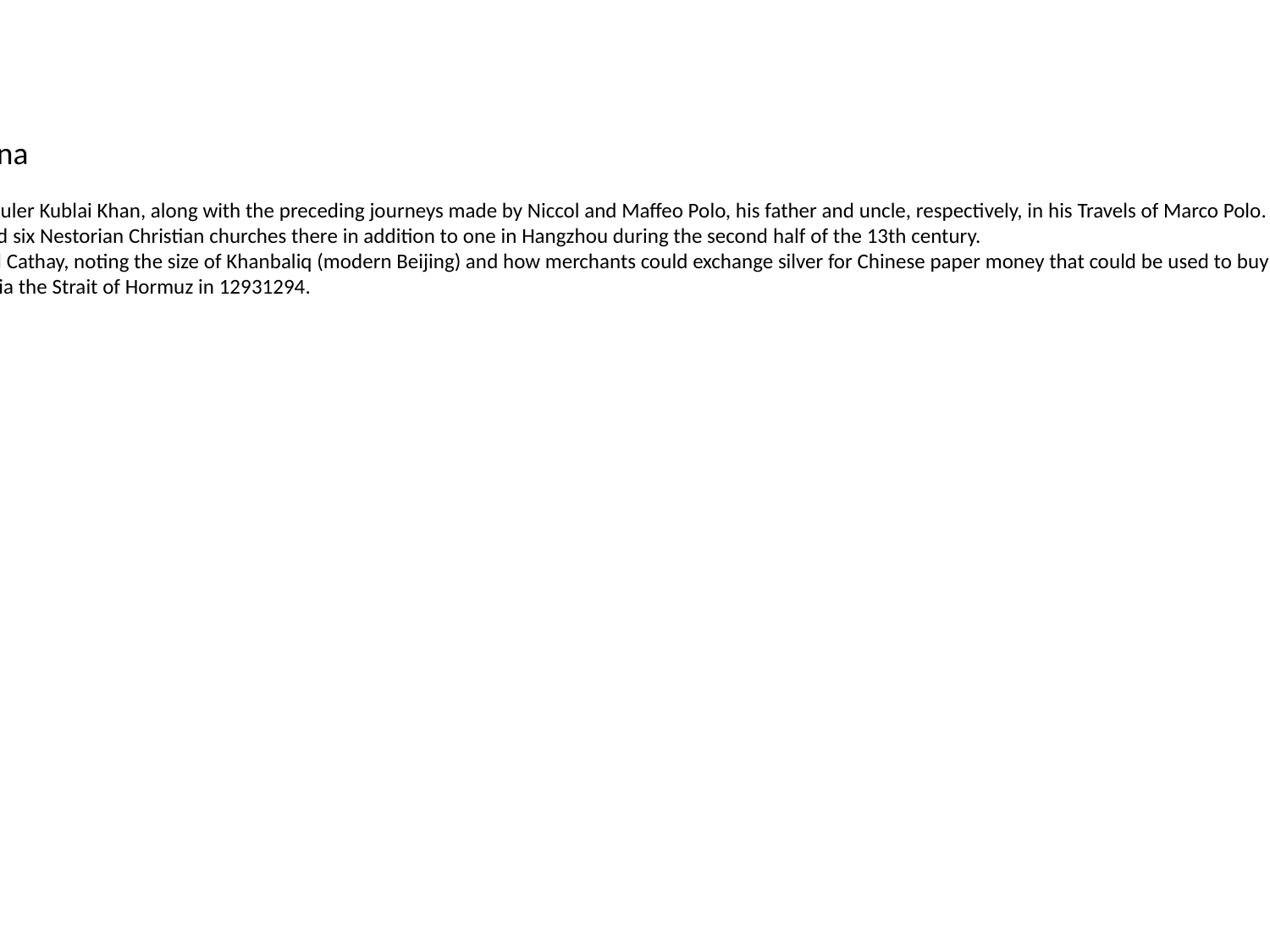

During the subsequent Song period there was also a community of Kaifeng Jews in China
During the subsequent Song period there was also a community of Kaifeng Jews in China.
Polo, a 13th-century merchant from the Republic of Venice, describes his travels to Yuan-dynasty China and the court of Mongol ruler Kublai Khan, along with the preceding journeys made by Niccol and Maffeo Polo, his father and uncle, respectively, in his Travels of Marco Polo.
His claim is confirmed by a Chinese text of the 14th century explaining how a Sogdian named Mar-Sargis from Samarkand founded six Nestorian Christian churches there in addition to one in Hangzhou during the second half of the 13th century.
In about 1340 Francesco Balducci Pegolotti, a merchant from Florence, compiled a guide about trade in China, a country he called Cathay, noting the size of Khanbaliq (modern Beijing) and how merchants could exchange silver for Chinese paper money that could be used to buy luxury items such as silk.
Marco Polo mentioned the heavy presence of Genoese Italians at Tabriz (modern Iran) a city that Marco returned to from China via the Strait of Hormuz in 12931294.